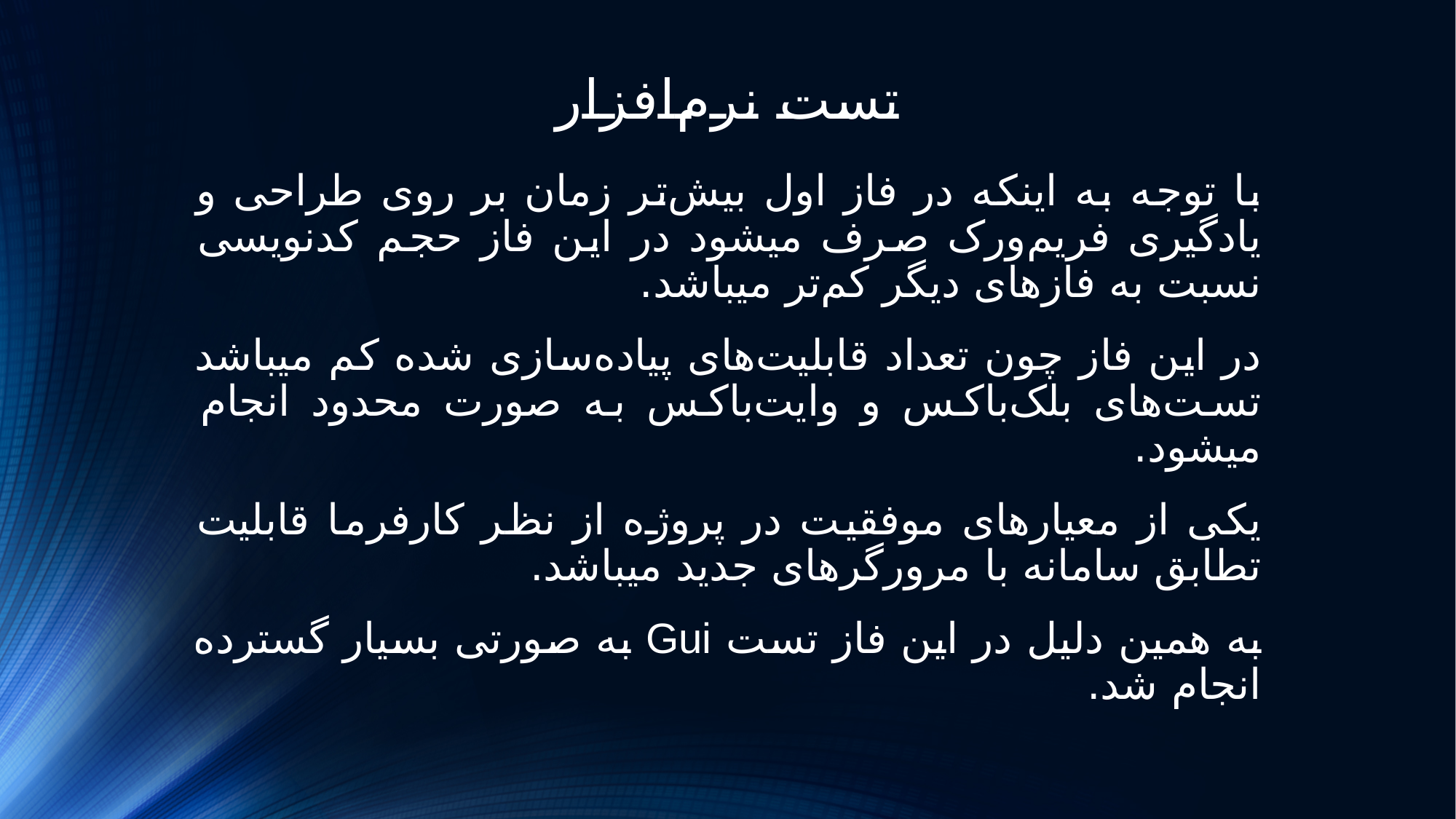

# تست نرم‌افزار
با توجه به اینکه در فاز اول بیش‌تر زمان بر روی طراحی و یادگیری فریم‌ورک صرف میشود در این فاز حجم کدنویسی نسبت به فازهای دیگر کم‌تر میباشد.
در این فاز چون تعداد قابلیت‌های پیاده‌سازی شده کم میباشد تست‌های بلک‌باکس و وایت‌باکس به صورت محدود انجام میشود.
یکی از معیارهای موفقیت در پروژه از نظر کارفرما قابلیت تطابق سامانه با مرورگرهای جدید میباشد.
به همین دلیل در این فاز تست Gui به صورتی بسیار گسترده انجام شد.